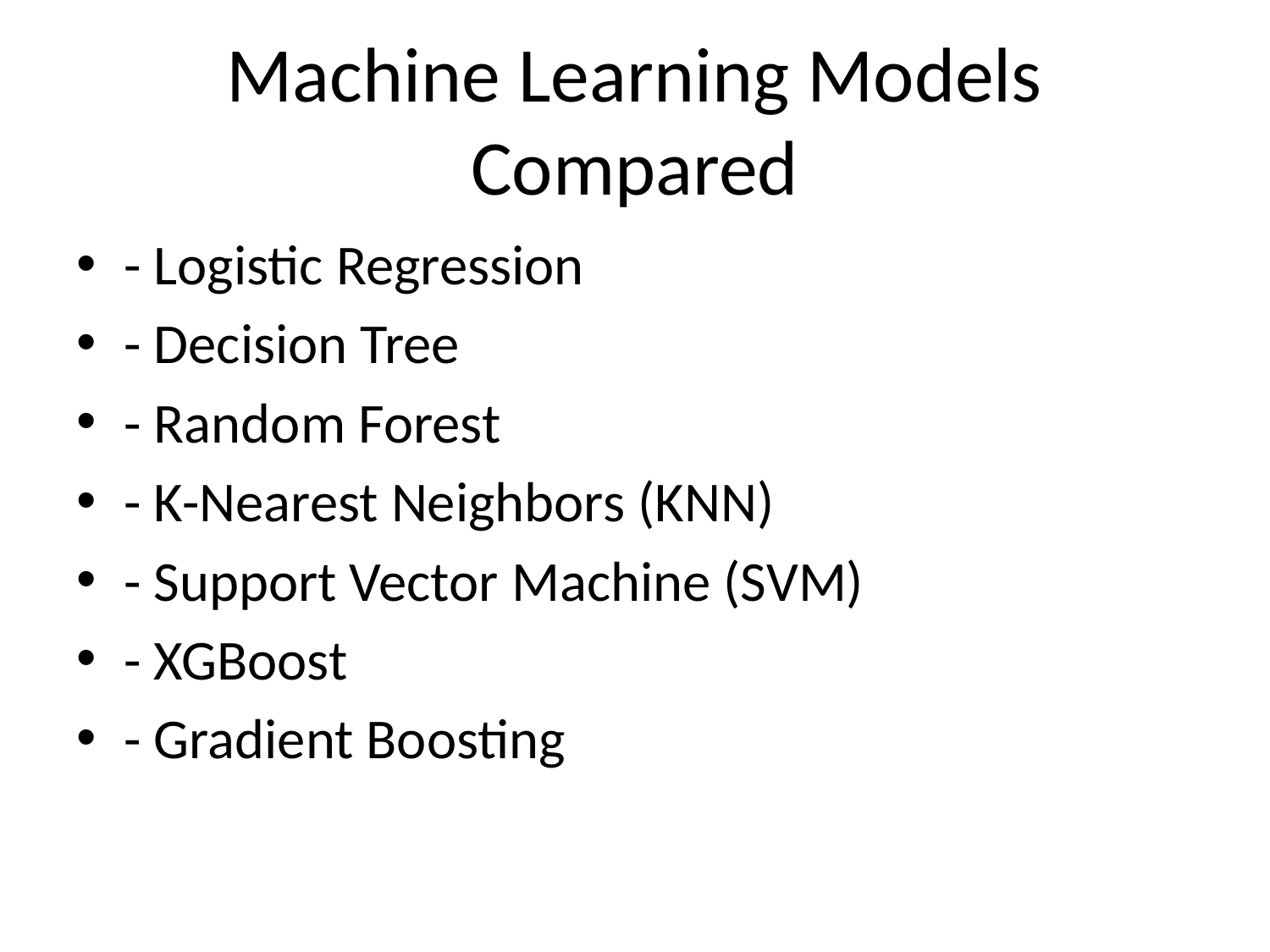

# Machine Learning Models Compared
- Logistic Regression
- Decision Tree
- Random Forest
- K-Nearest Neighbors (KNN)
- Support Vector Machine (SVM)
- XGBoost
- Gradient Boosting